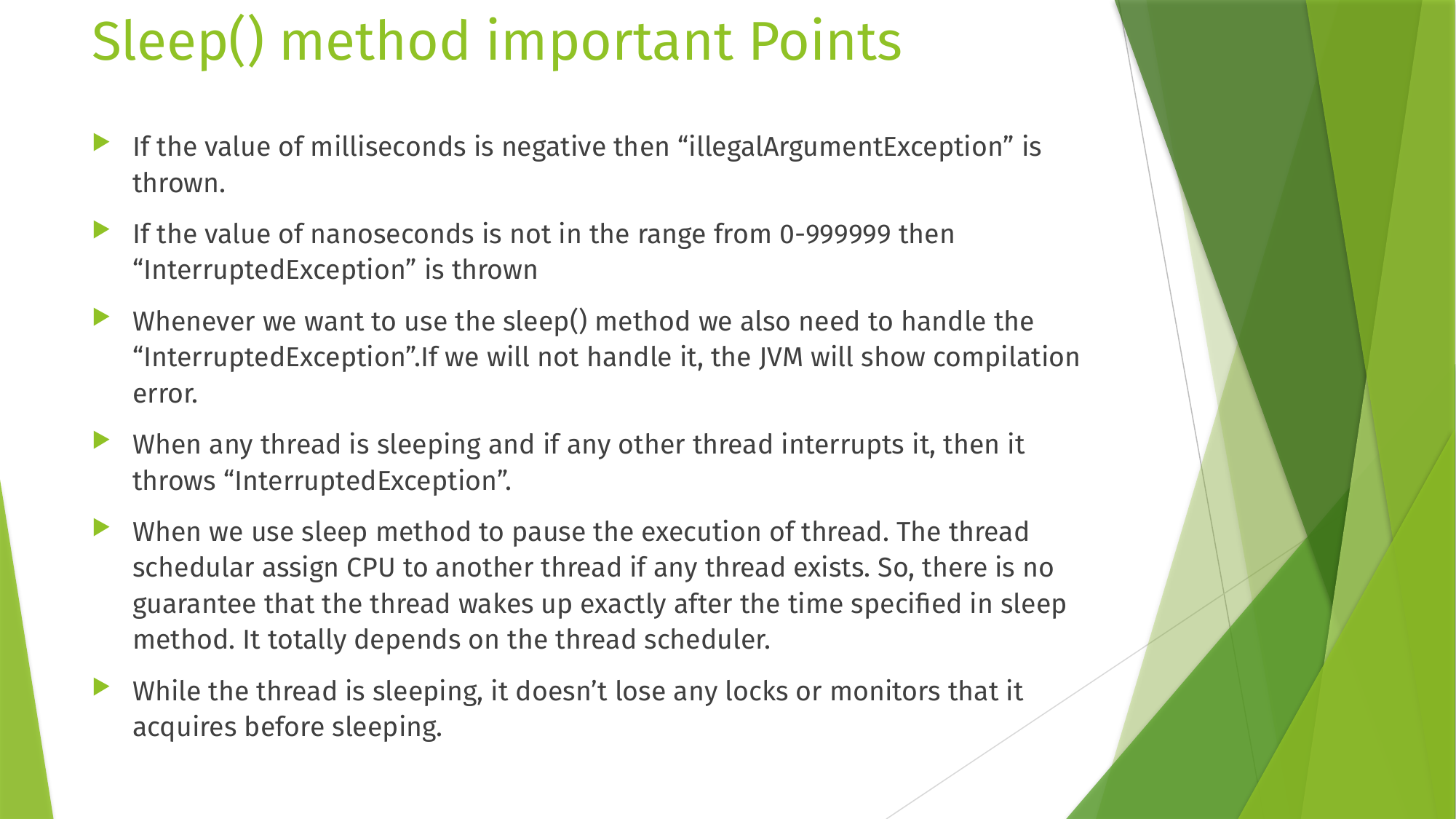

# Sleep() method important Points
If the value of milliseconds is negative then “illegalArgumentException” is thrown.
If the value of nanoseconds is not in the range from 0-999999 then “InterruptedException” is thrown
Whenever we want to use the sleep() method we also need to handle the “InterruptedException”.If we will not handle it, the JVM will show compilation error.
When any thread is sleeping and if any other thread interrupts it, then it throws “InterruptedException”.
When we use sleep method to pause the execution of thread. The thread schedular assign CPU to another thread if any thread exists. So, there is no guarantee that the thread wakes up exactly after the time specified in sleep method. It totally depends on the thread scheduler.
While the thread is sleeping, it doesn’t lose any locks or monitors that it acquires before sleeping.